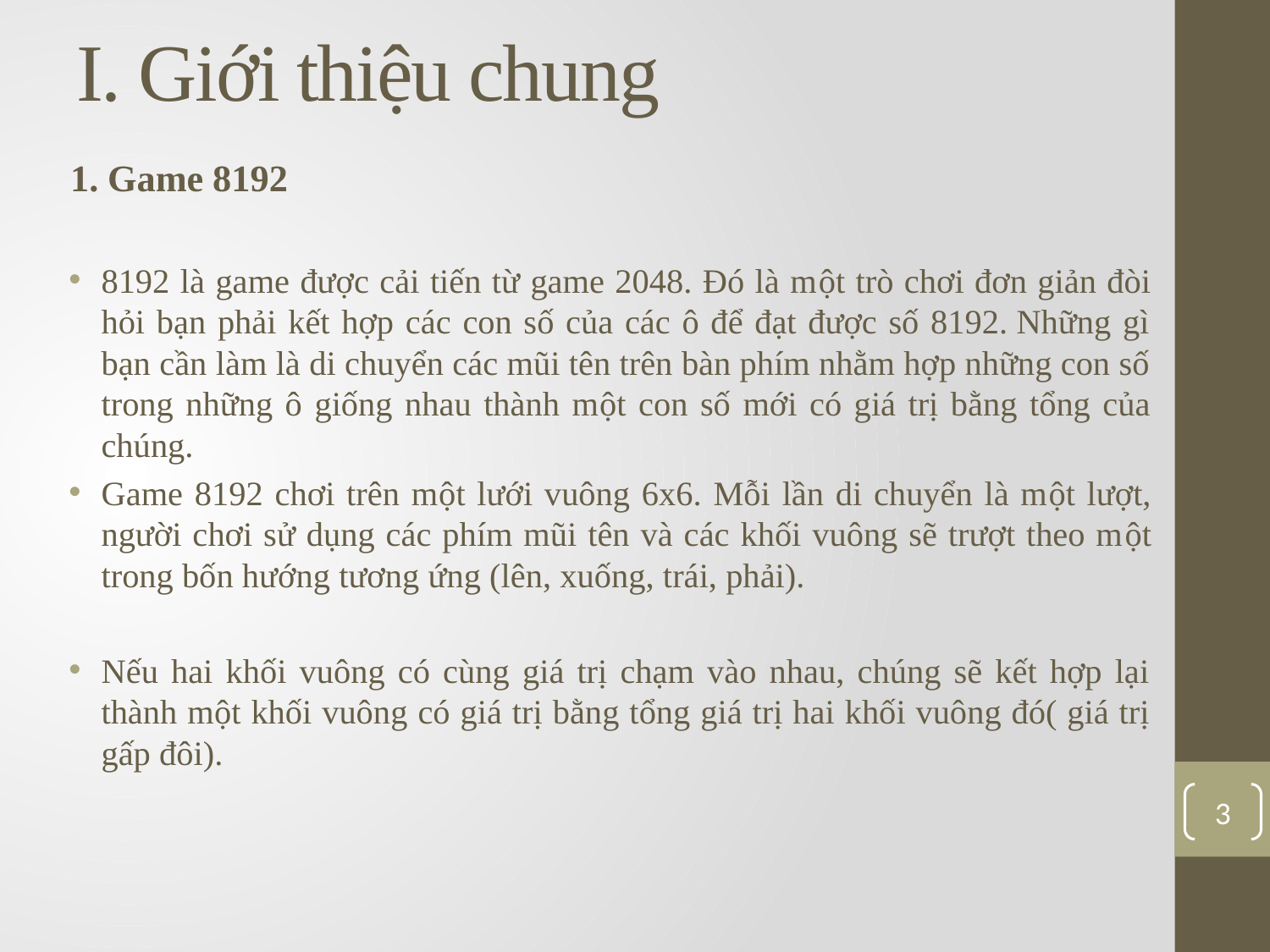

# I. Giới thiệu chung
1. Game 8192

8192 là game được cải tiến từ game 2048. Đó là một trò chơi đơn giản đòi hỏi bạn phải kết hợp các con số của các ô để đạt được số 8192. Những gì bạn cần làm là di chuyển các mũi tên trên bàn phím nhằm hợp những con số trong những ô giống nhau thành một con số mới có giá trị bằng tổng của chúng.
Game 8192 chơi trên một lưới vuông 6x6. Mỗi lần di chuyển là một lượt, người chơi sử dụng các phím mũi tên và các khối vuông sẽ trượt theo một trong bốn hướng tương ứng (lên, xuống, trái, phải).

Nếu hai khối vuông có cùng giá trị chạm vào nhau, chúng sẽ kết hợp lại thành một khối vuông có giá trị bằng tổng giá trị hai khối vuông đó( giá trị gấp đôi).

3